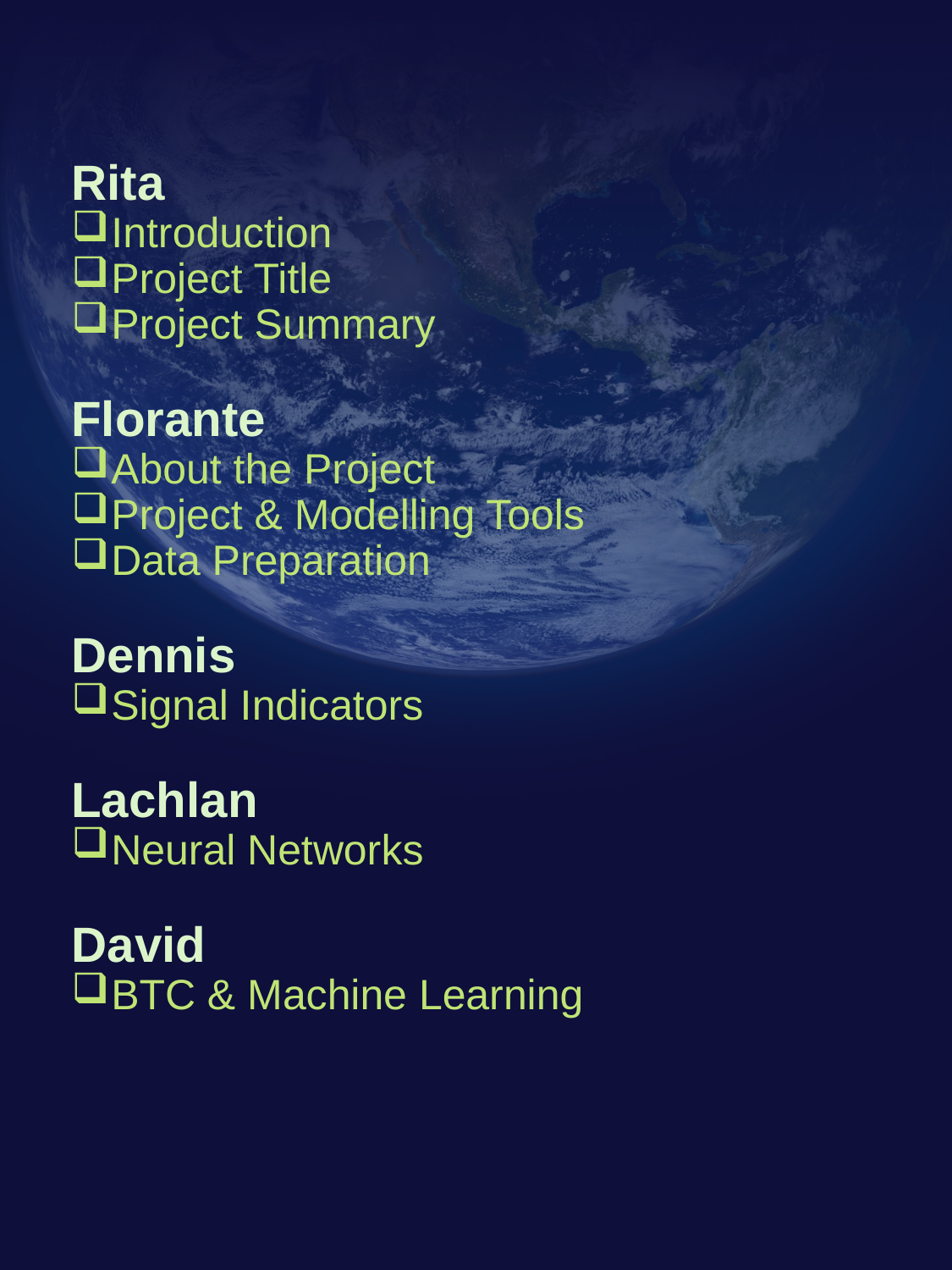

Rita
Introduction
Project Title
Project Summary

Florante
About the Project
Project & Modelling Tools
Data Preparation

Dennis
Signal Indicators

Lachlan
Neural Networks

David
BTC & Machine Learning